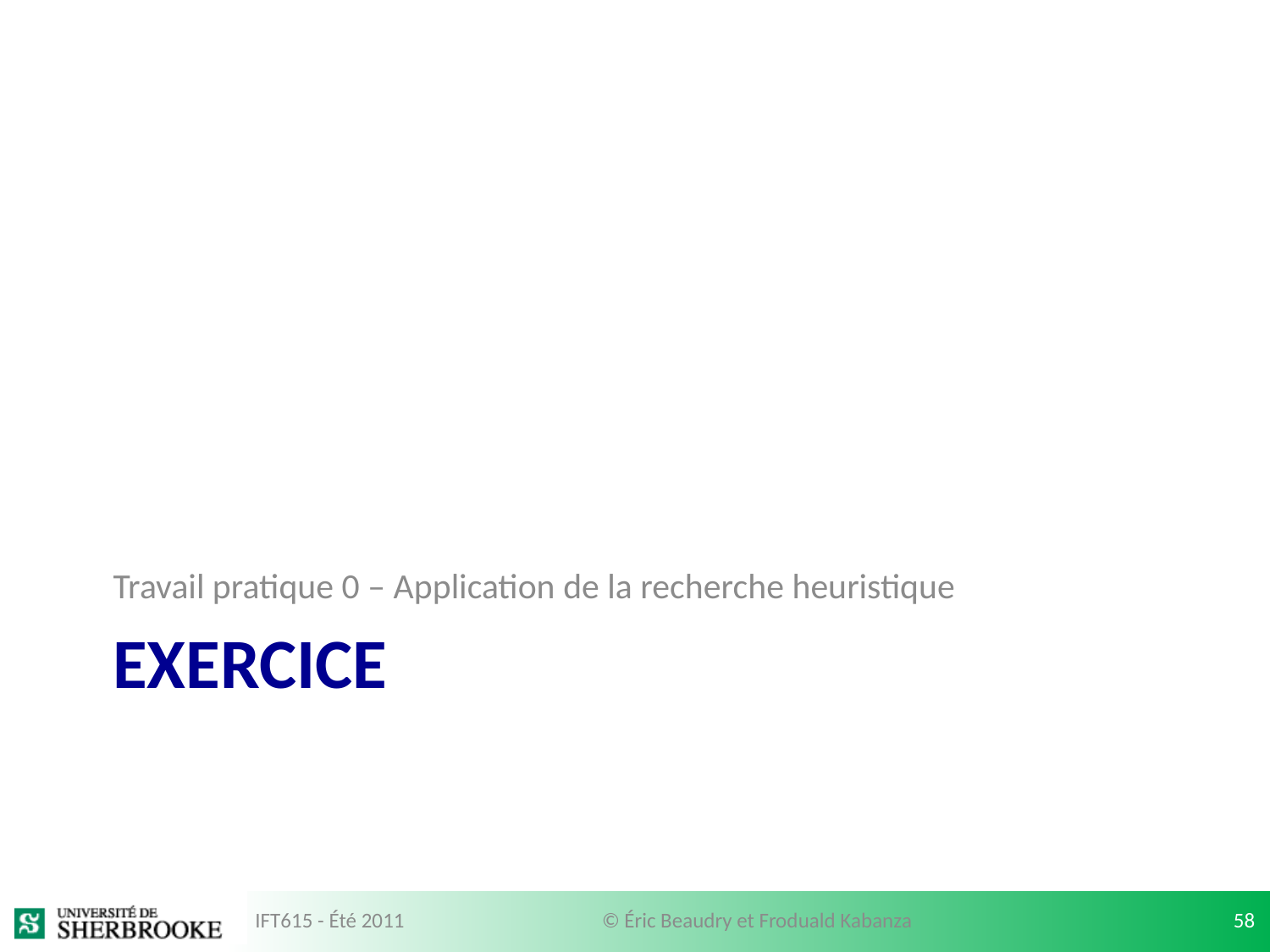

Travail pratique 0 – Application de la recherche heuristique
# Exercice
IFT615 - Été 2011
© Éric Beaudry et Froduald Kabanza
58